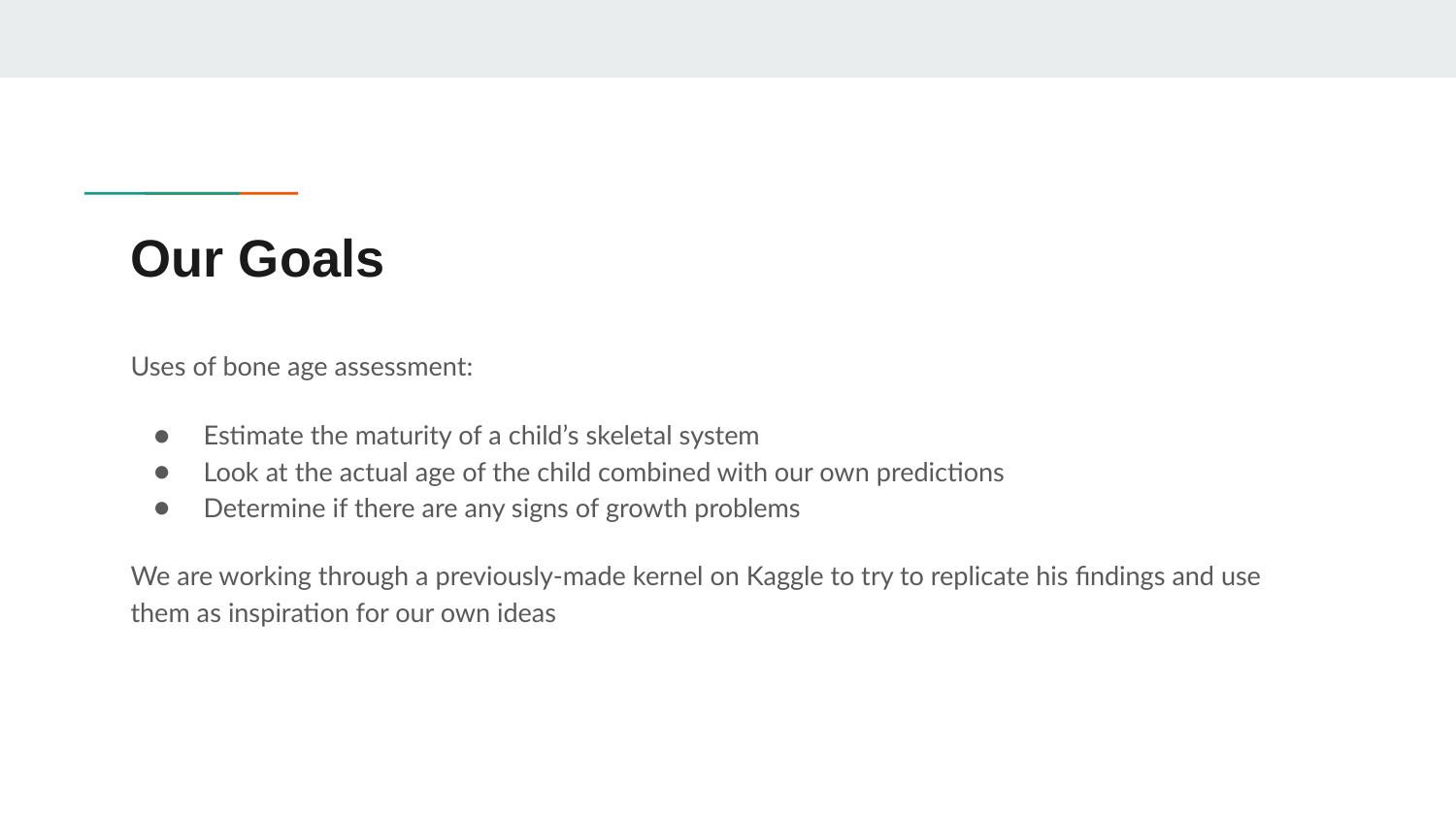

# Our Goals
Uses of bone age assessment:
Estimate the maturity of a child’s skeletal system
Look at the actual age of the child combined with our own predictions
Determine if there are any signs of growth problems
We are working through a previously-made kernel on Kaggle to try to replicate his findings and use them as inspiration for our own ideas